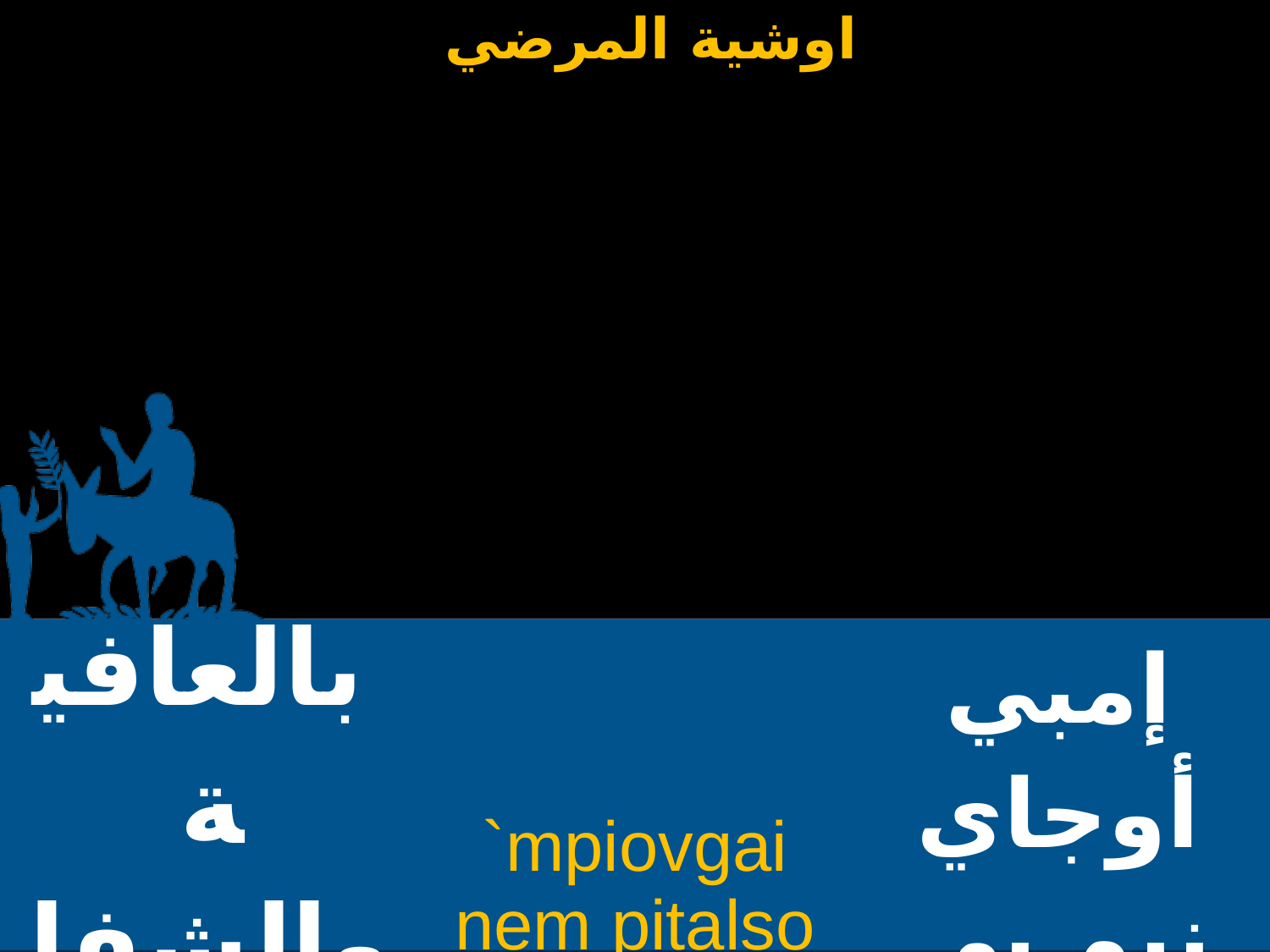

| بالعافية والشفاء | `mpiovgai nem pitalso | إمبي أوجاي نيم بي طالتشو |
| --- | --- | --- |